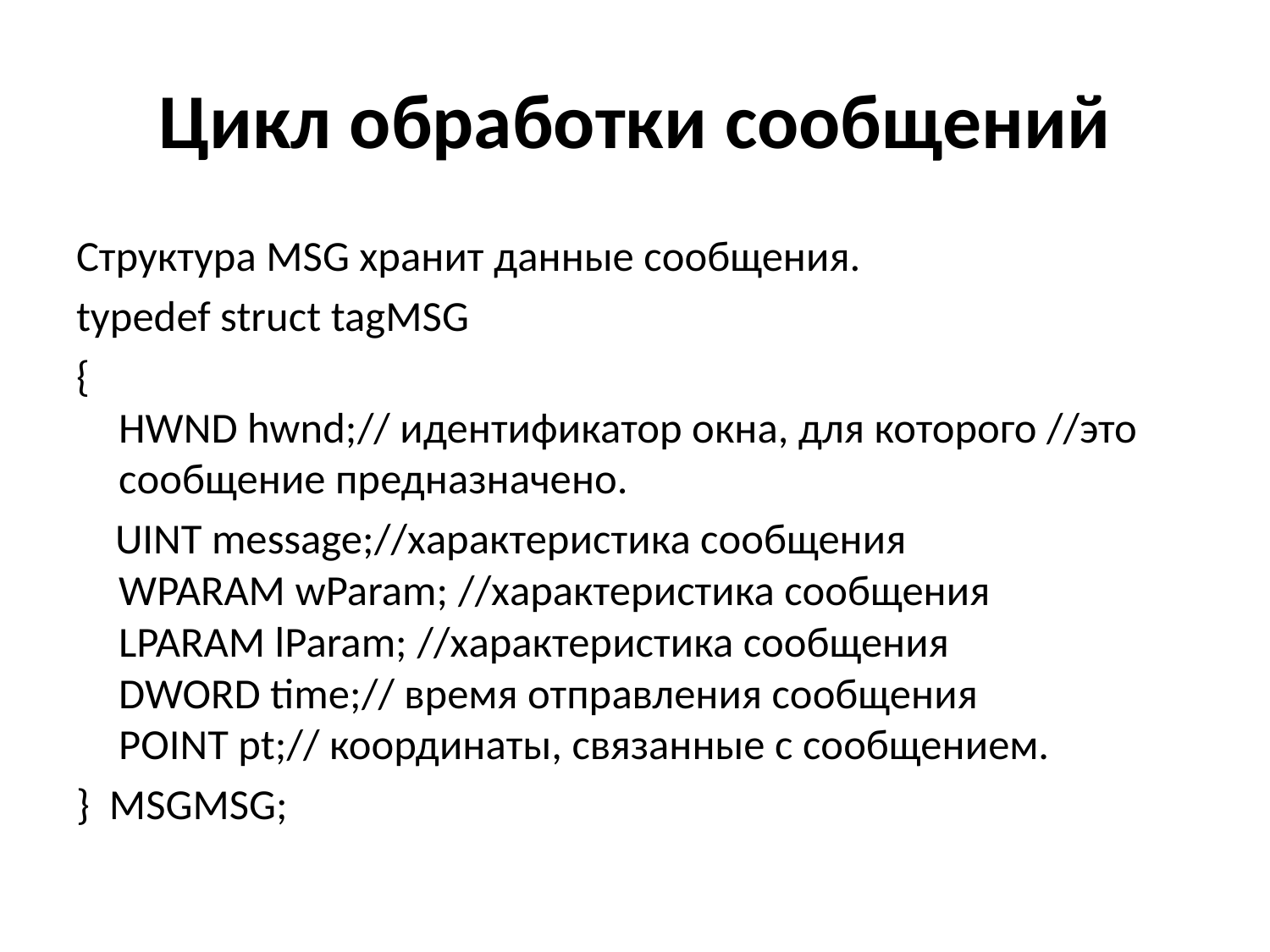

# Цикл обработки сообщений
Структура MSG хранит данные сообщения.
typedef struct tagMSG
{
HWND hwnd;// идентификатор окна, для которого //это сообщение предназначено.
    UINT message;//характеристика сообщения
WPARAM wParam; //характеристика сообщения
LPARAM lParam; //характеристика сообщения
DWORD time;// время отправления сообщения
POINT pt;// координаты, связанные с сообщением.
}  MSGMSG;